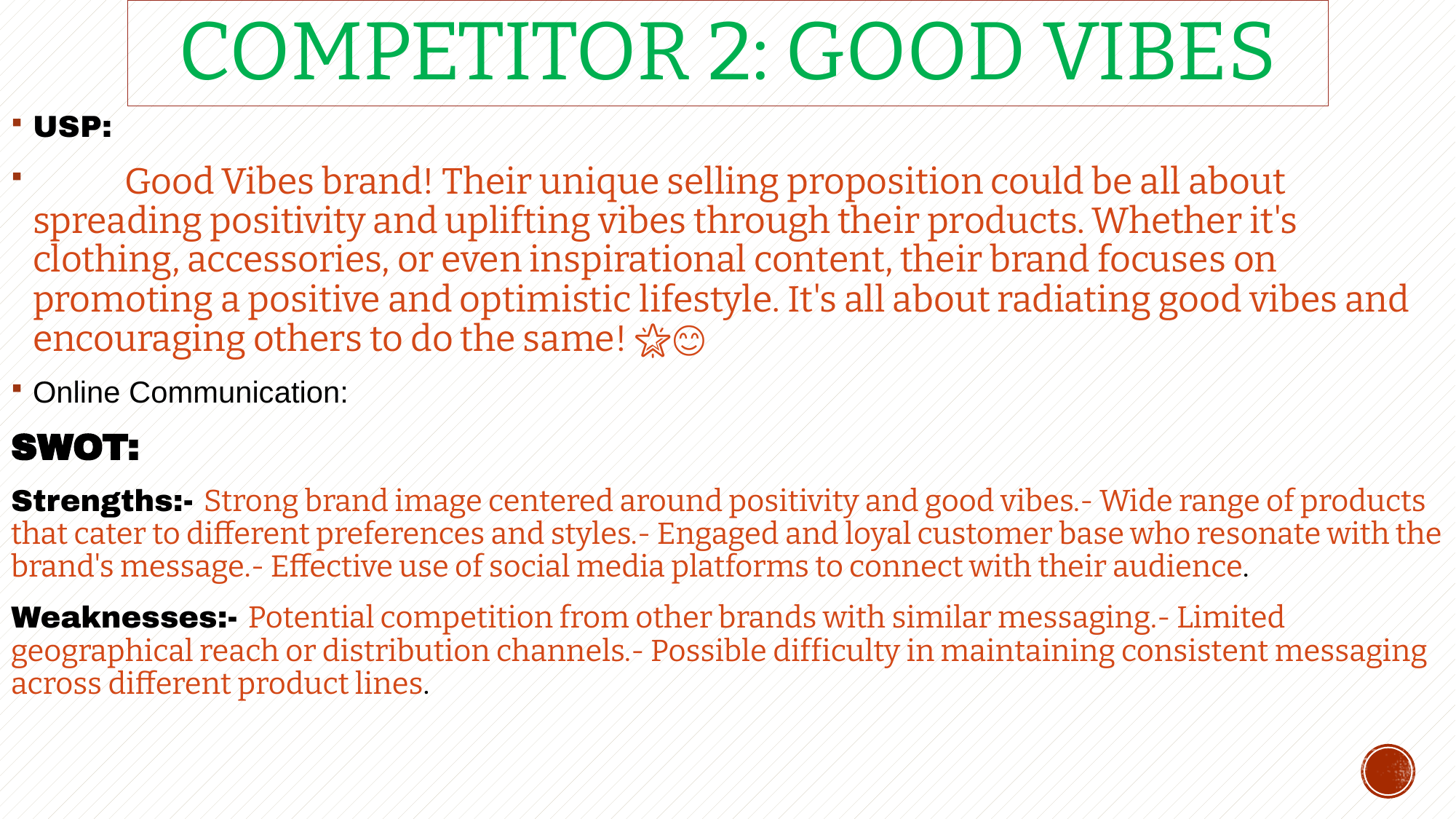

# Competitor 2: Good vibes
USP:
         Good Vibes brand! Their unique selling proposition could be all about spreading positivity and uplifting vibes through their products. Whether it's clothing, accessories, or even inspirational content, their brand focuses on promoting a positive and optimistic lifestyle. It's all about radiating good vibes and encouraging others to do the same! 🌟😊
Online Communication:
SWOT:
Strengths:- Strong brand image centered around positivity and good vibes.- Wide range of products that cater to different preferences and styles.- Engaged and loyal customer base who resonate with the brand's message.- Effective use of social media platforms to connect with their audience.
Weaknesses:- Potential competition from other brands with similar messaging.- Limited geographical reach or distribution channels.- Possible difficulty in maintaining consistent messaging across different product lines.